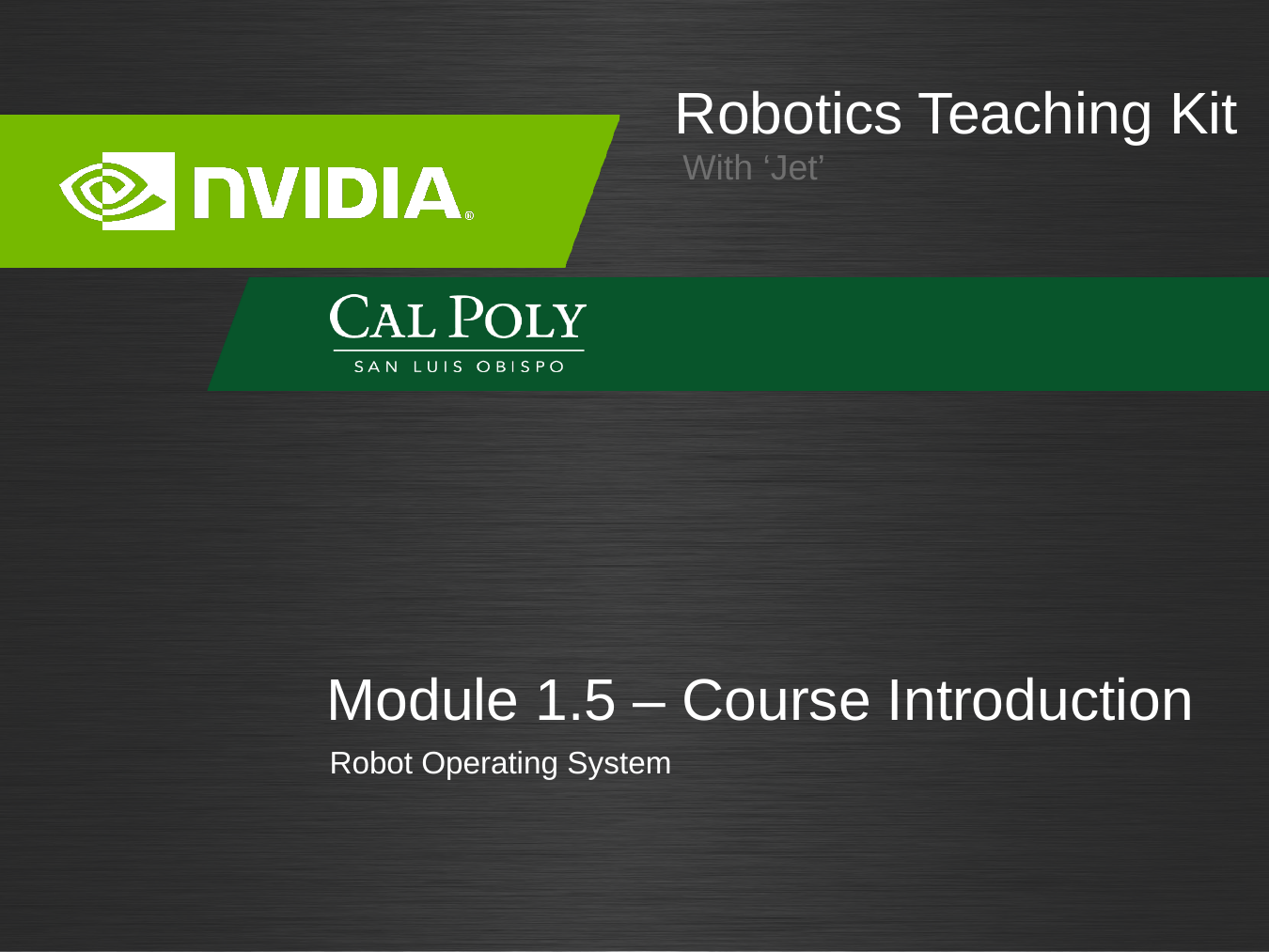

# Module 1.5 – Course Introduction
Robot Operating System